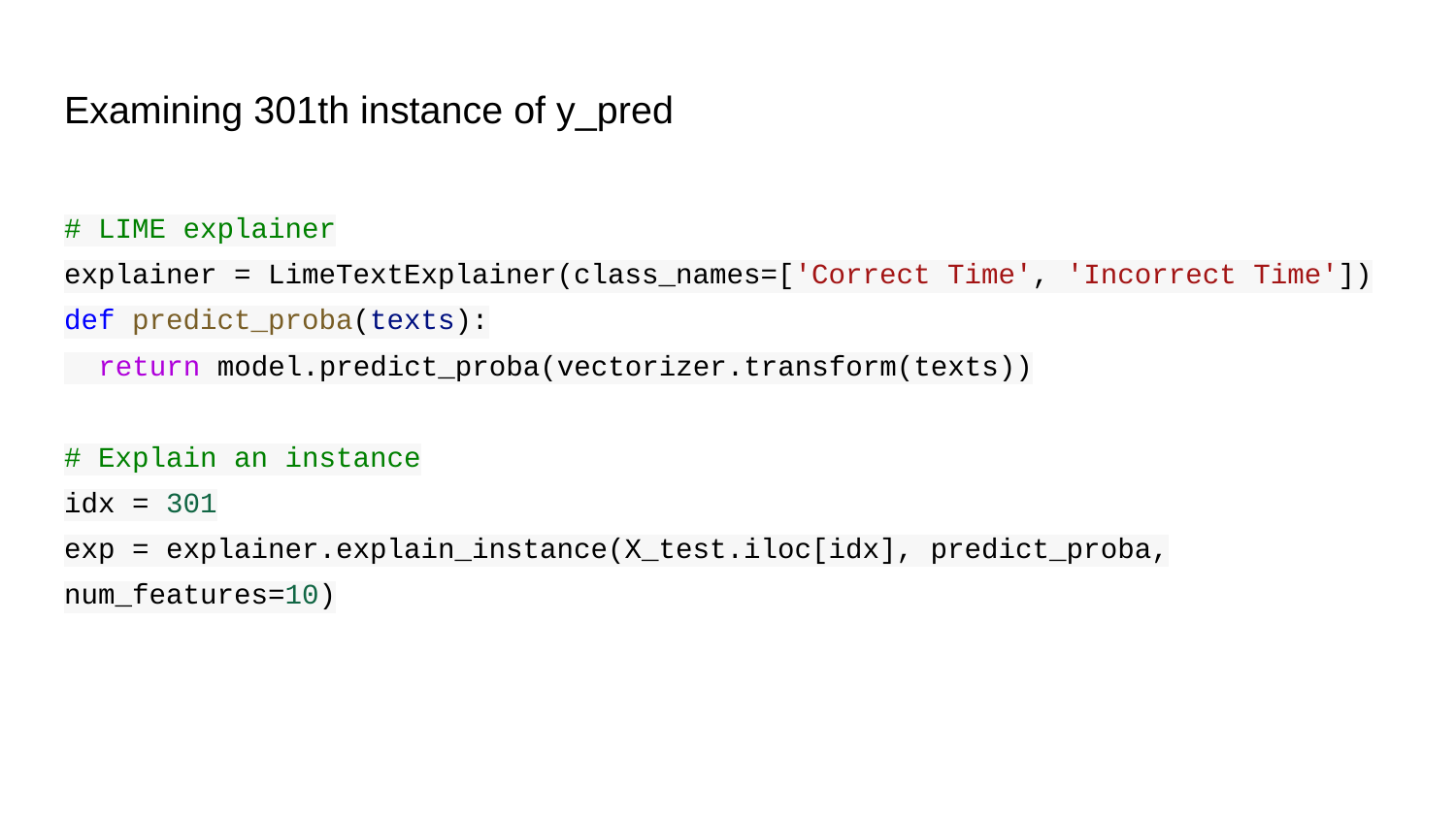

# Examining 301th instance of y_pred
# LIME explainer
explainer = LimeTextExplainer(class_names=['Correct Time', 'Incorrect Time'])
def predict_proba(texts):
  return model.predict_proba(vectorizer.transform(texts))

# Explain an instance
idx = 301
exp = explainer.explain_instance(X_test.iloc[idx], predict_proba, num_features=10)